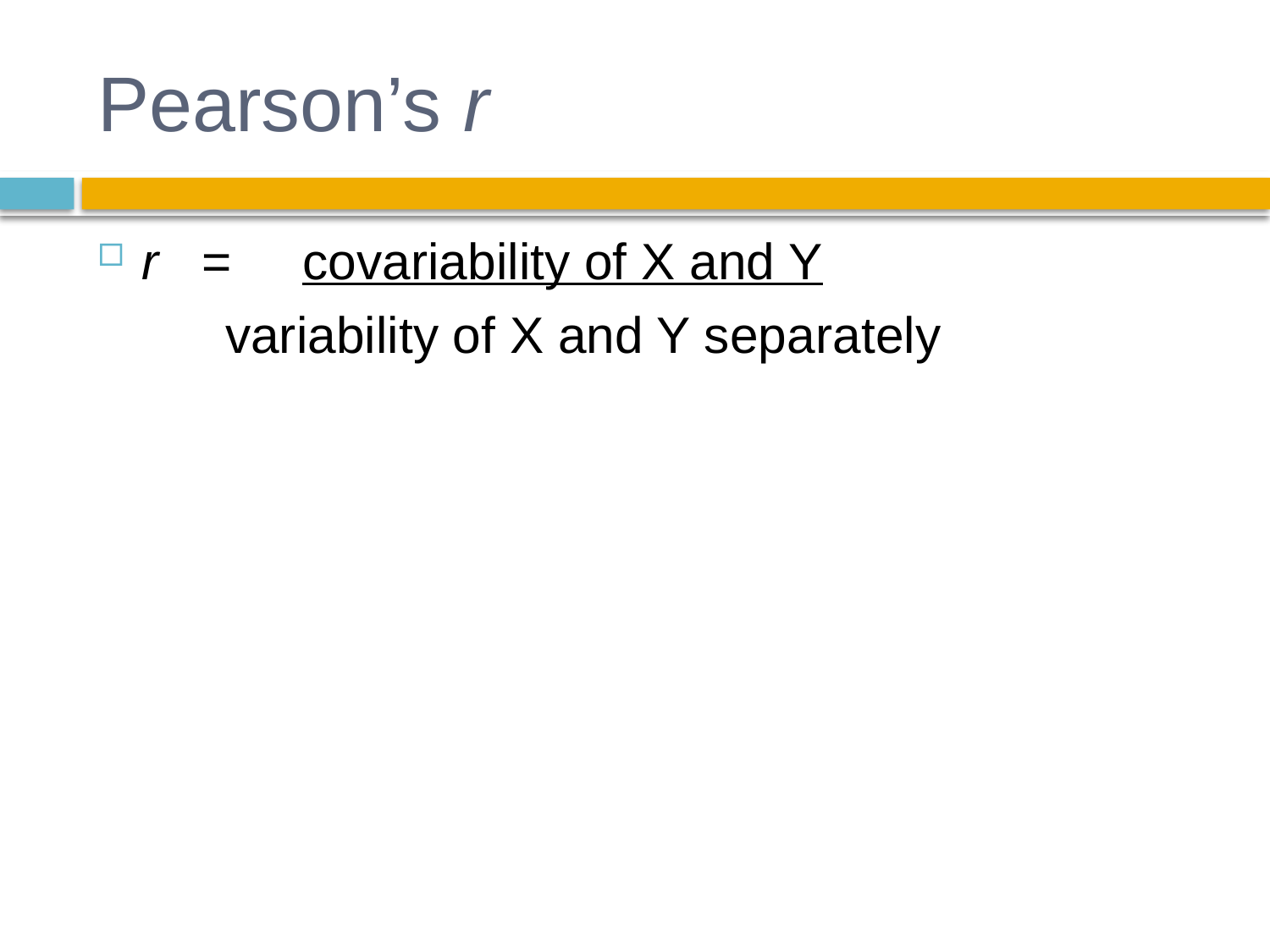

# Pearson’s r
r   =     covariability of X and Y
         variability of X and Y separately